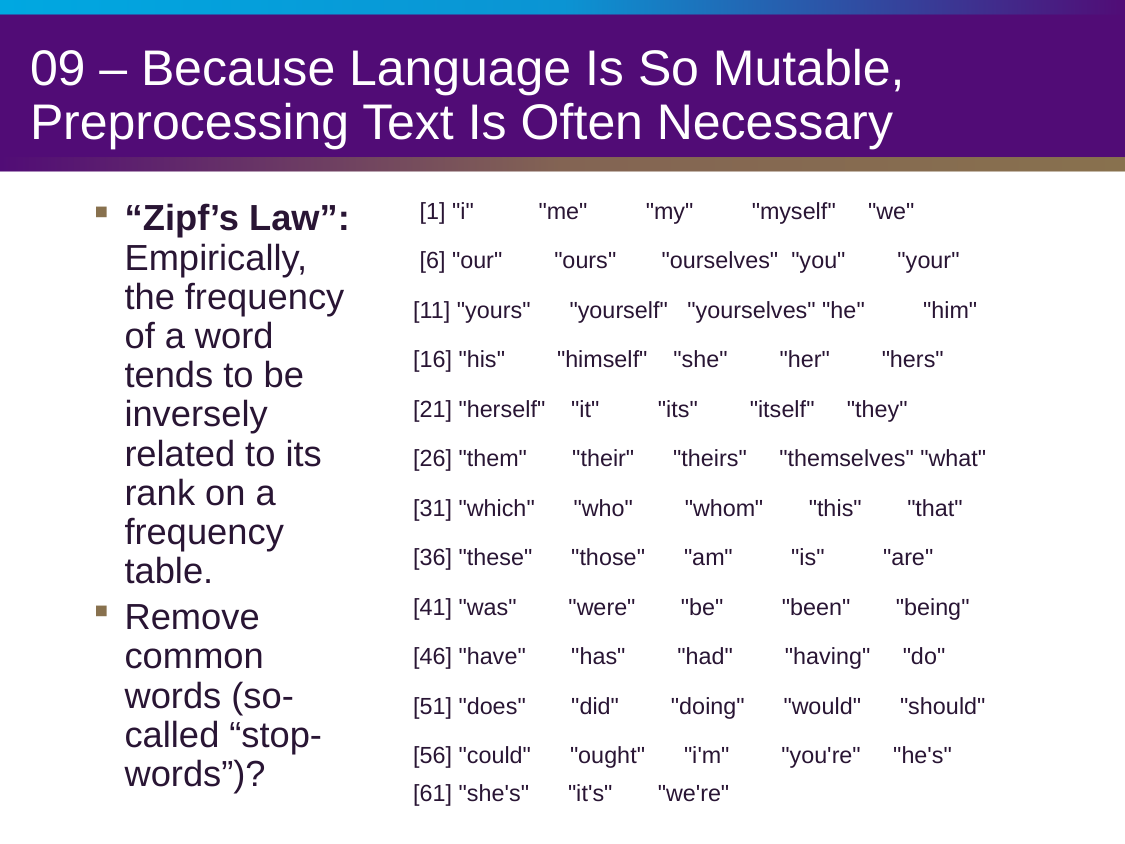

# 09 – Because Language Is So Mutable, Preprocessing Text Is Often Necessary
“Zipf’s Law”: Empirically, the frequency of a word tends to be inversely related to its rank on a frequency table.
Remove common words (so-called “stop-words”)?
 [1] "i"          "me"         "my"         "myself"     "we"
 [6] "our"        "ours"       "ourselves"  "you"        "your"
[11] "yours"      "yourself"   "yourselves" "he"         "him"
[16] "his"        "himself"    "she"        "her"        "hers"
[21] "herself"    "it"         "its"        "itself"     "they"
[26] "them"       "their"      "theirs"     "themselves" "what"
[31] "which"      "who"        "whom"       "this"       "that"
[36] "these"      "those"      "am"         "is"         "are"
[41] "was"        "were"       "be"         "been"       "being"
[46] "have"       "has"        "had"        "having"     "do"
[51] "does"       "did"        "doing"      "would"      "should"
[56] "could"      "ought"      "i'm"        "you're"     "he's"
[61] "she's"      "it's"       "we're"